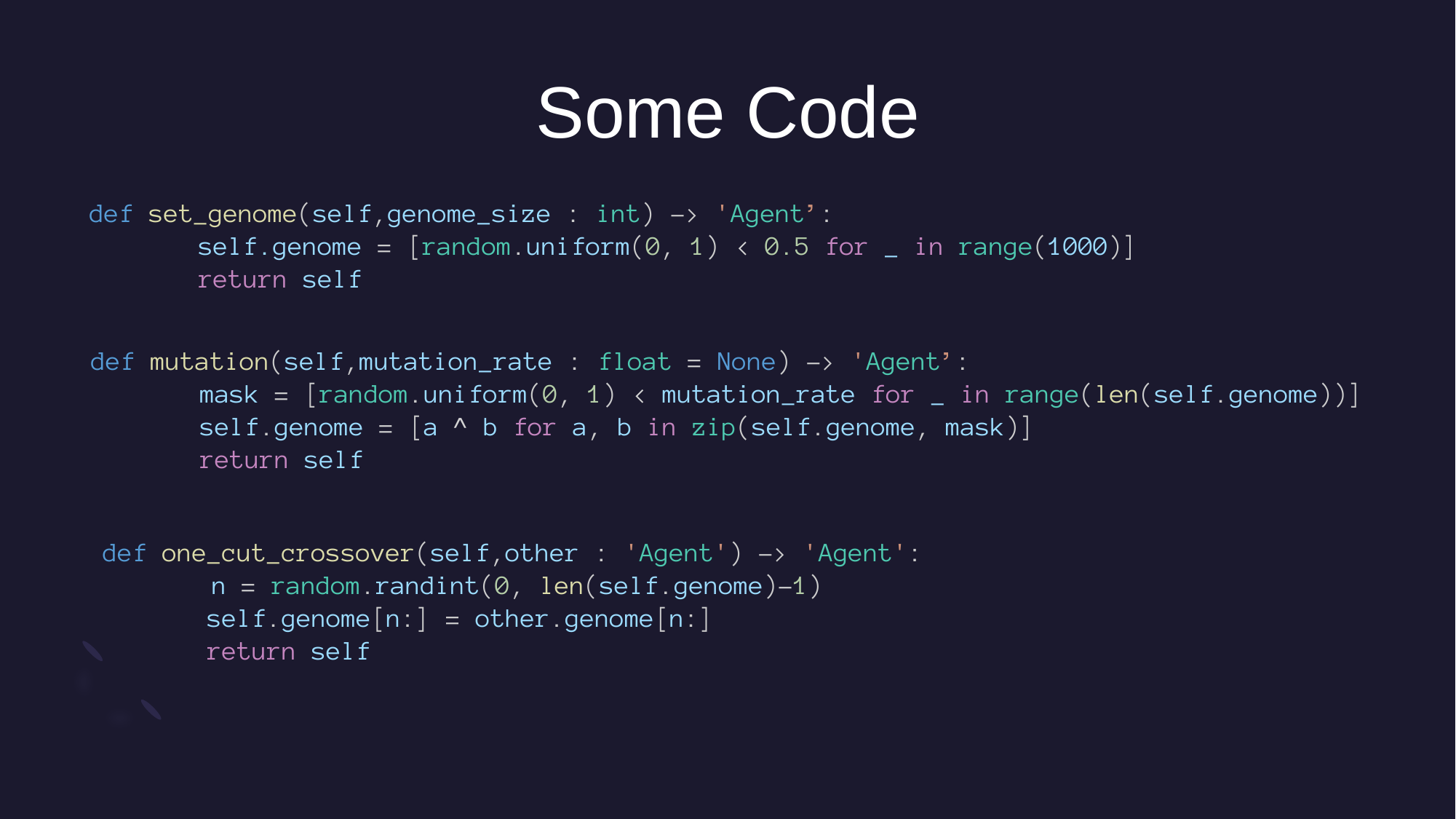

# Some Code
def set_genome(self,genome_size : int) -> 'Agent’:
	self.genome = [random.uniform(0, 1) < 0.5 for _ in range(1000)]
	return self
def mutation(self,mutation_rate : float = None) -> 'Agent’:
	mask = [random.uniform(0, 1) < mutation_rate for _ in range(len(self.genome))]
	self.genome = [a ^ b for a, b in zip(self.genome, mask)]
	return self
def one_cut_crossover(self,other : 'Agent') -> 'Agent':
	n = random.randint(0, len(self.genome)-1)
       self.genome[n:] = other.genome[n:]
       return self